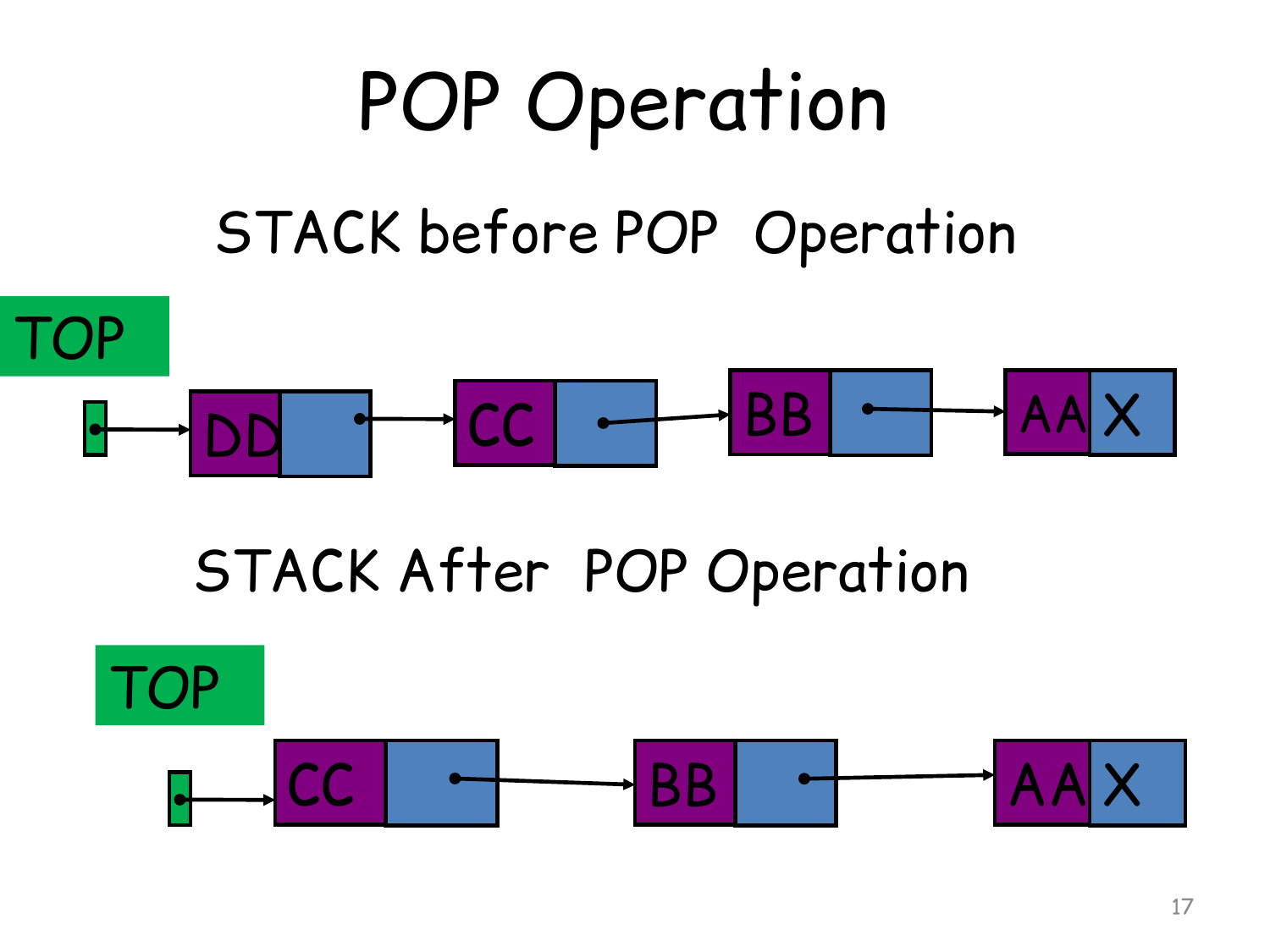

# POP Operation
STACK before POP  Operation
TOP
BB

AA
X
CC

DD

STACK After  POP Operation
TOP
CC

BB

AA
X

17